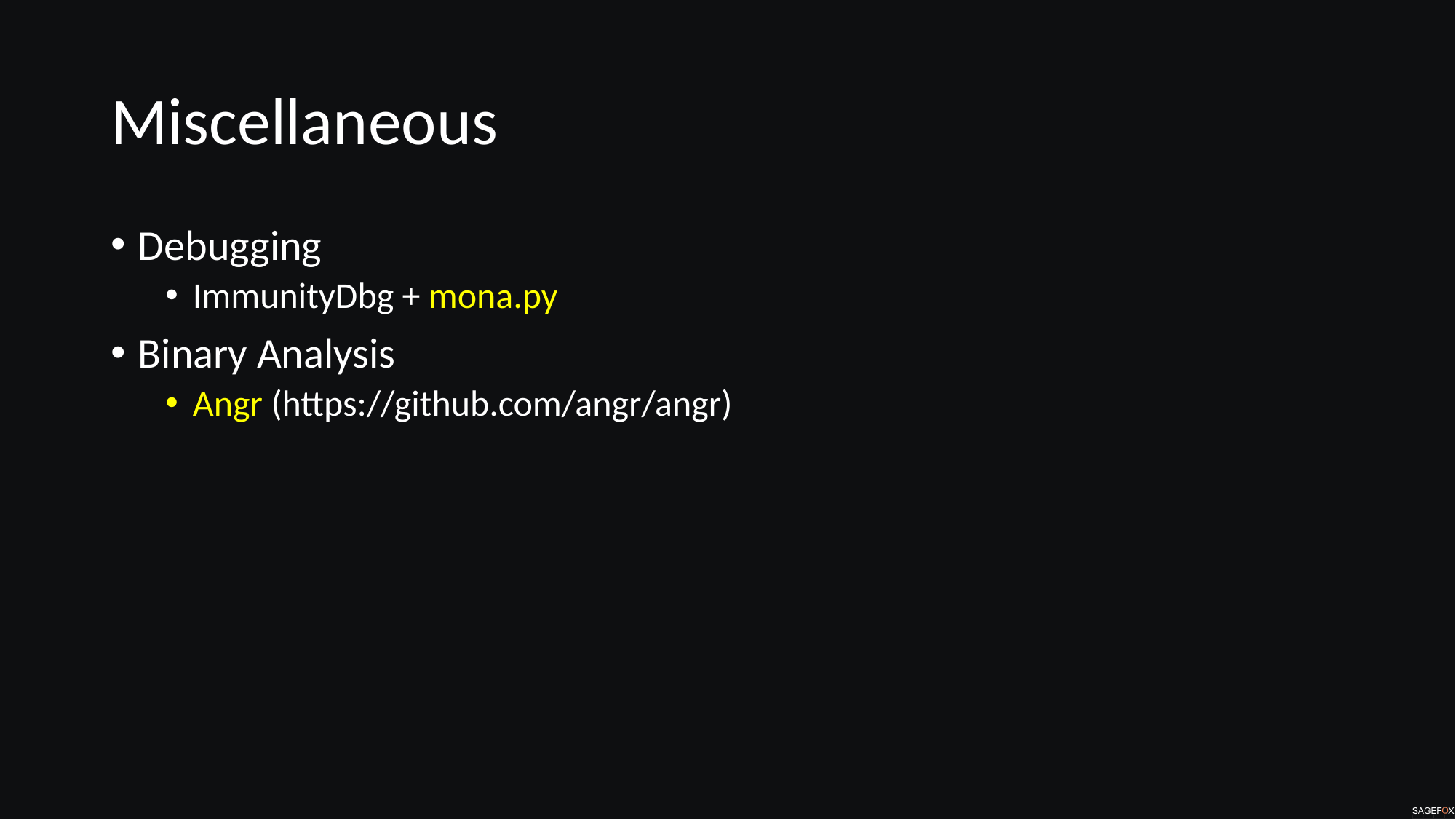

# Miscellaneous
Debugging
ImmunityDbg + mona.py
Binary Analysis
Angr (https://github.com/angr/angr)